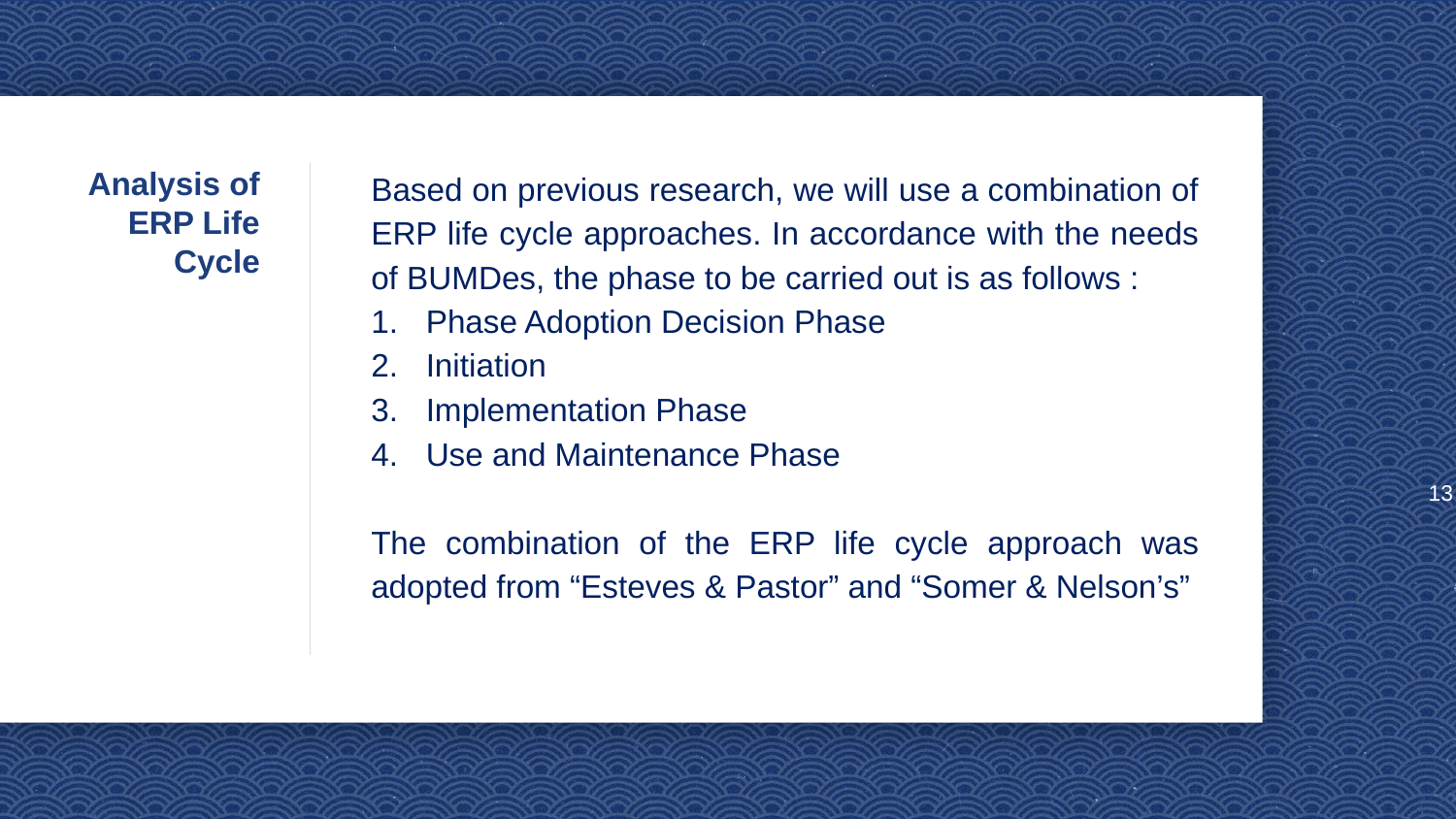

13
# Analysis of ERP Life Cycle
Based on previous research, we will use a combination of ERP life cycle approaches. In accordance with the needs of BUMDes, the phase to be carried out is as follows :
Phase Adoption Decision Phase
Initiation
Implementation Phase
Use and Maintenance Phase

The combination of the ERP life cycle approach was adopted from “Esteves & Pastor” and “Somer & Nelson’s”